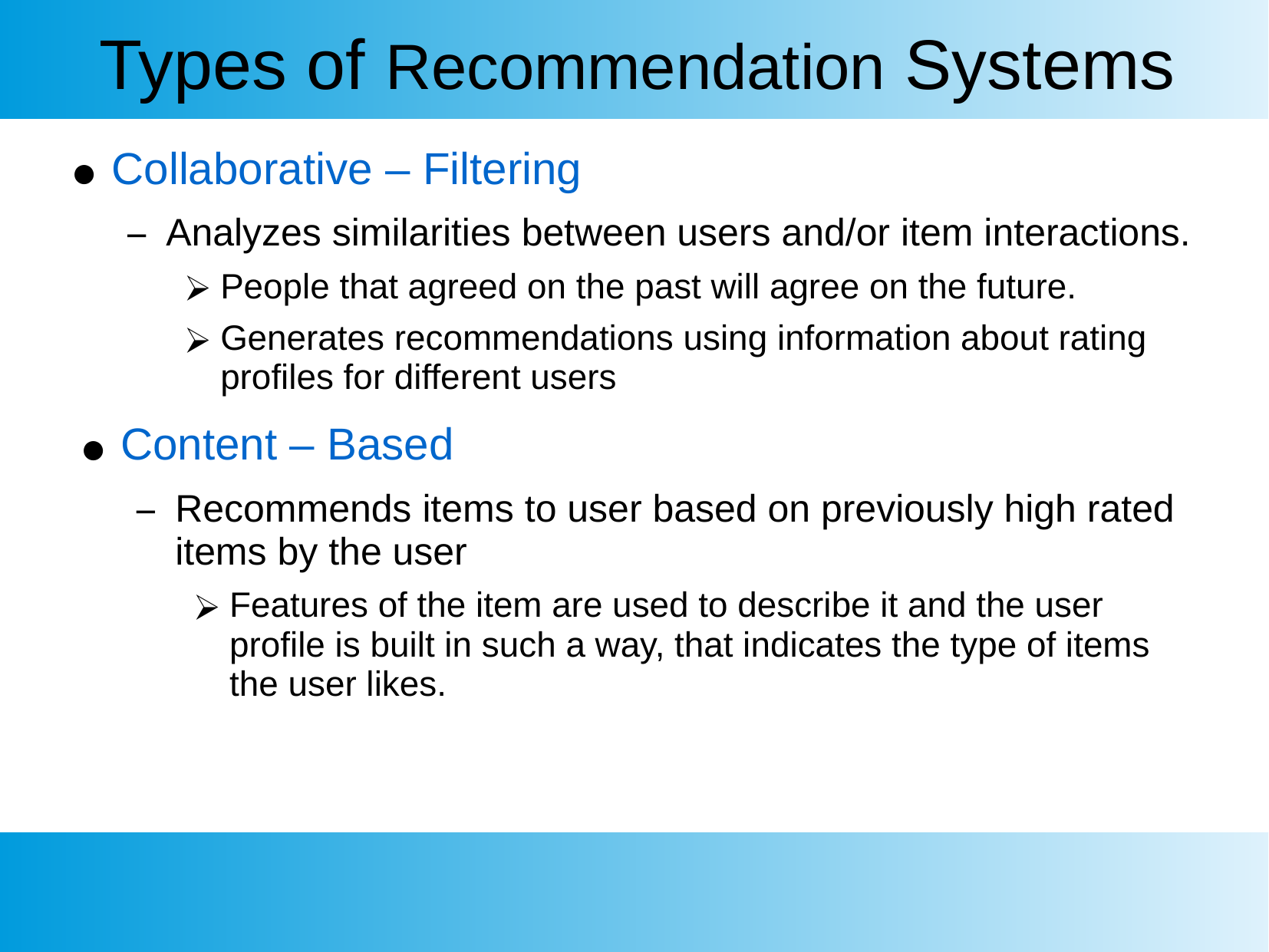

Types of Recommendation Systems
Collaborative – Filtering
Analyzes similarities between users and/or item interactions.
People that agreed on the past will agree on the future.
Generates recommendations using information about rating profiles for different users
Content – Based
Recommends items to user based on previously high rated items by the user
Features of the item are used to describe it and the user profile is built in such a way, that indicates the type of items the user likes.